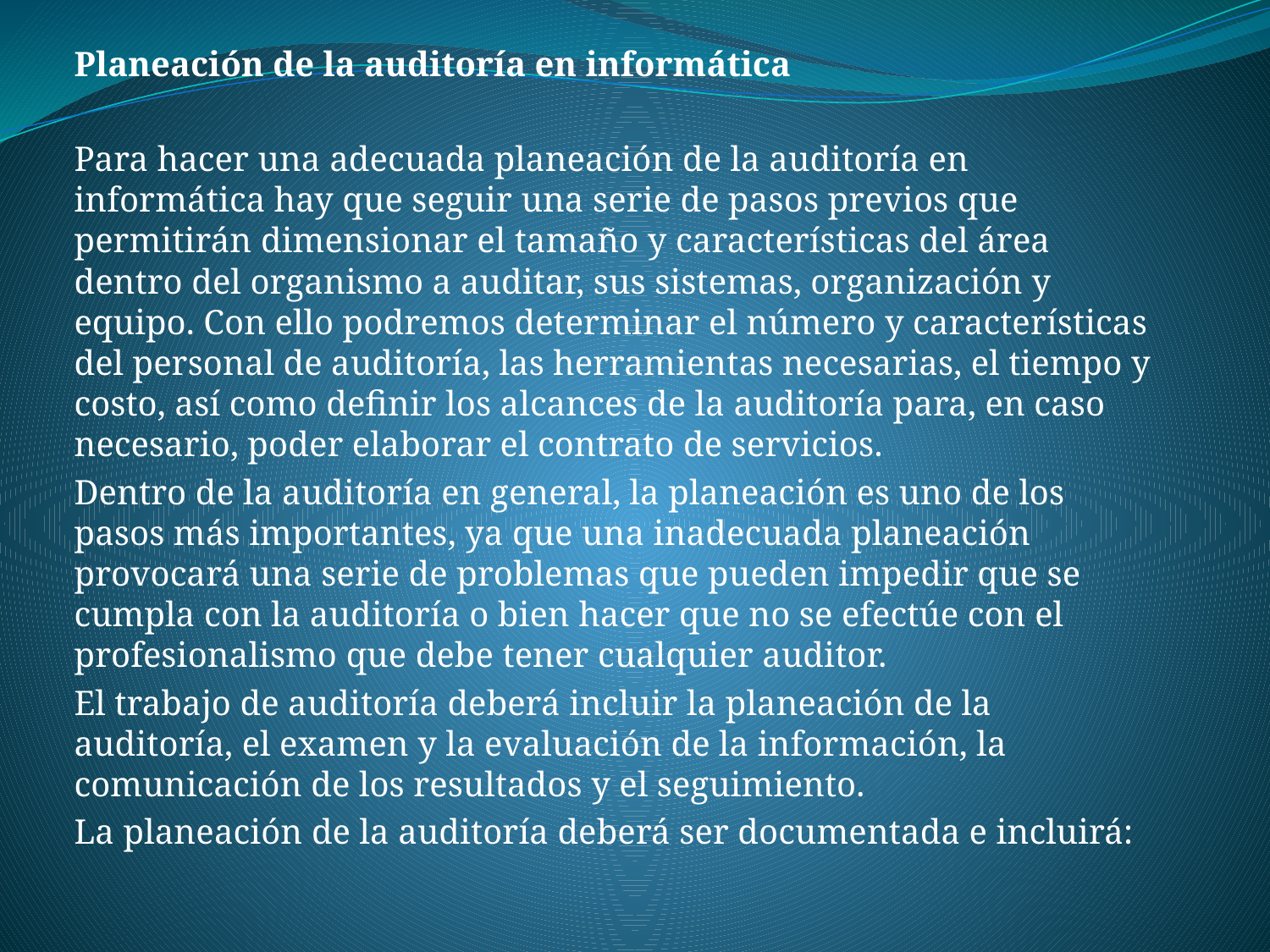

Planeación de la auditoría en informática

Para hacer una adecuada planeación de la auditoría en informática hay que seguir una serie de pasos previos que permitirán dimensionar el tamaño y características del área dentro del organismo a auditar, sus sistemas, organización y equipo. Con ello podremos determinar el número y características del personal de auditoría, las herramientas necesarias, el tiempo y costo, así como definir los alcances de la auditoría para, en caso necesario, poder elaborar el contrato de servicios.
Dentro de la auditoría en general, la planeación es uno de los pasos más importantes, ya que una inadecuada planeación provocará una serie de problemas que pueden impedir que se cumpla con la auditoría o bien hacer que no se efectúe con el profesionalismo que debe tener cualquier auditor.
El trabajo de auditoría deberá incluir la planeación de la auditoría, el examen y la evaluación de la información, la comunicación de los resultados y el seguimiento.
La planeación de la auditoría deberá ser documentada e incluirá:

#